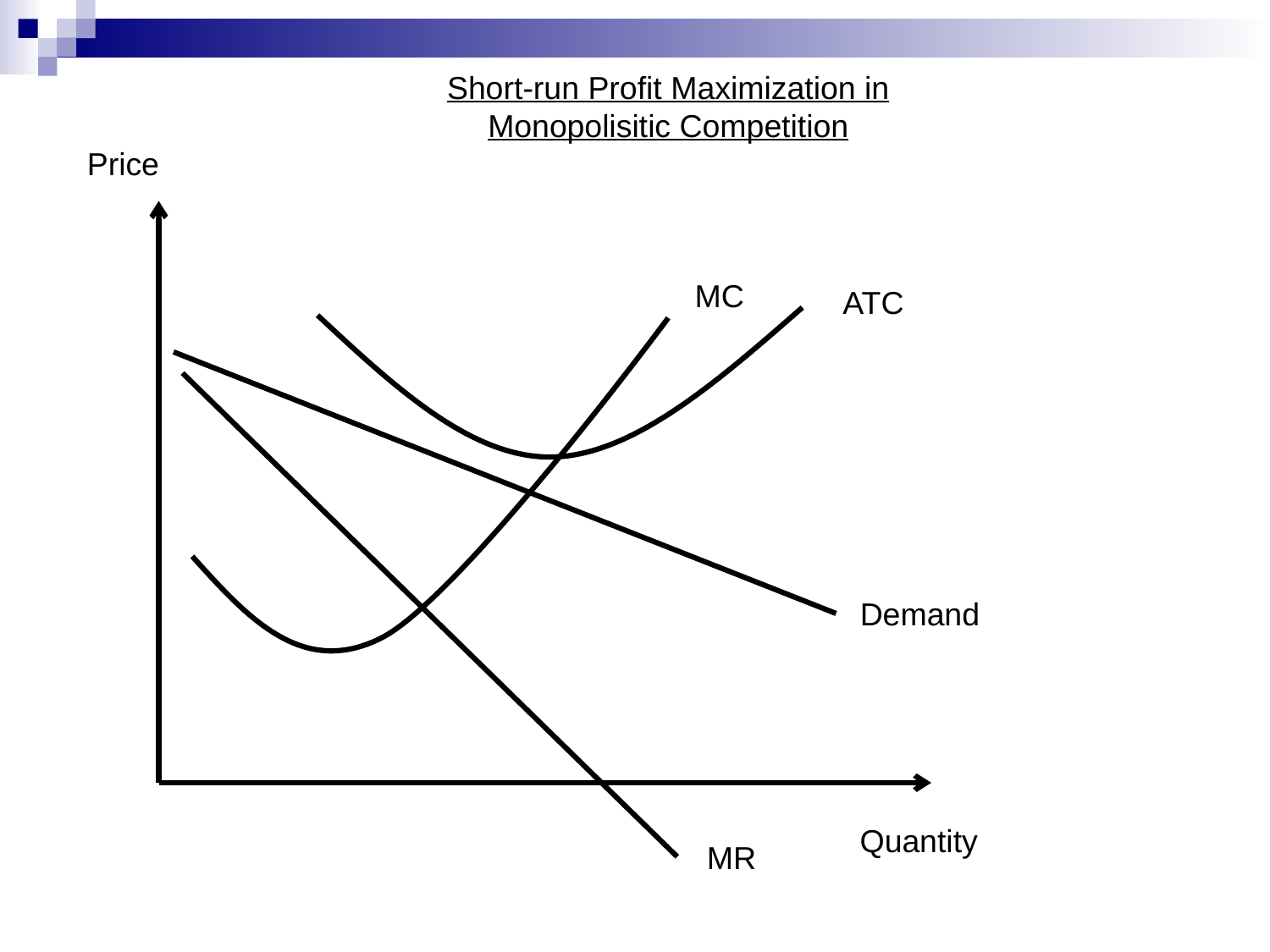

Short-run Profit Maximization in Monopolisitic Competition

Price

MC
ATC

Demand
Quantity
MR